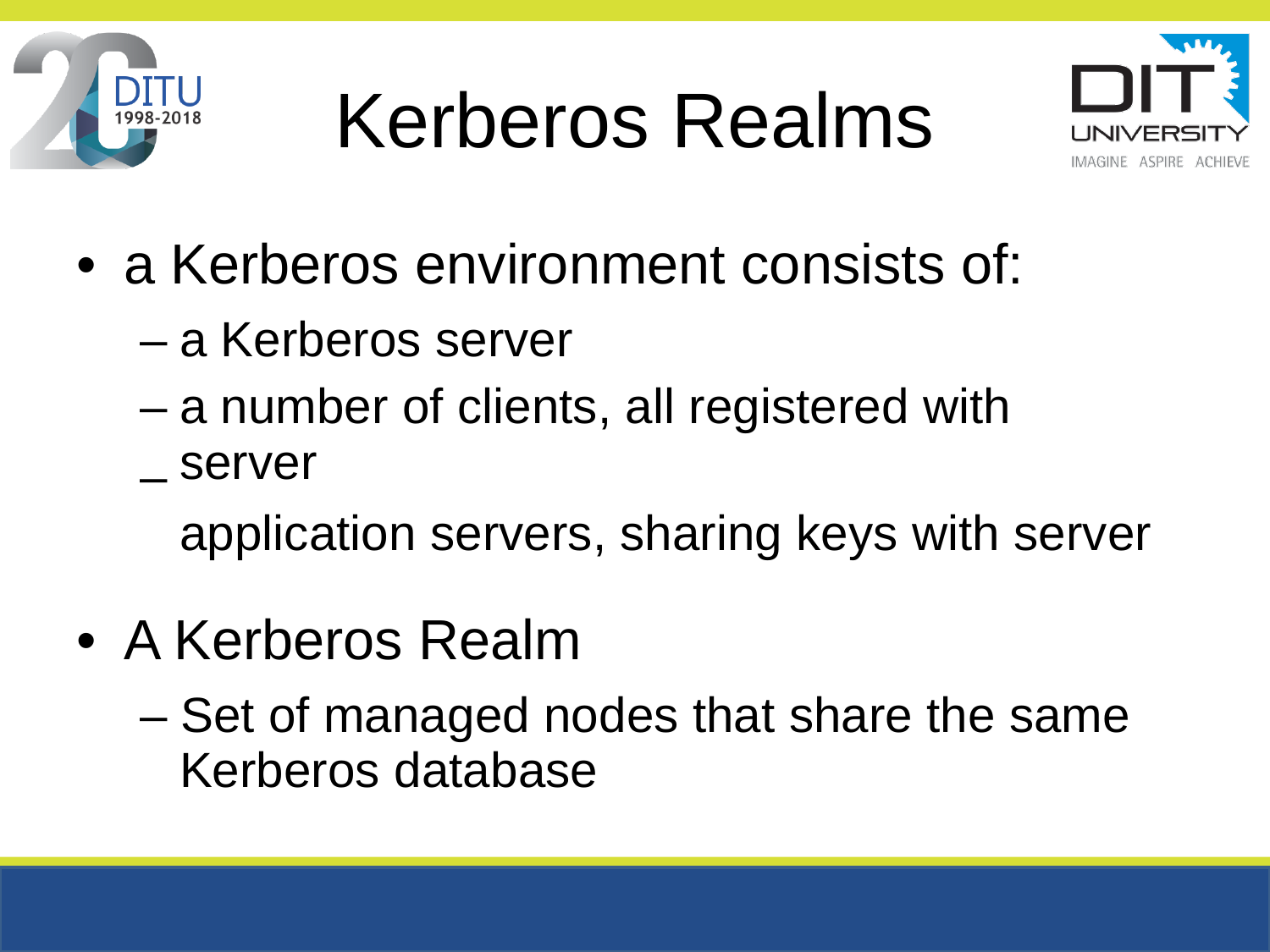

Kerberos
Realms
•
a Kerberos environment consists of:
–
–
–
a Kerberos server
a number of clients, all registered with server
application servers, sharing keys with server
•
A
Kerberos Realm
– Set of managed nodes that share the same
Kerberos database